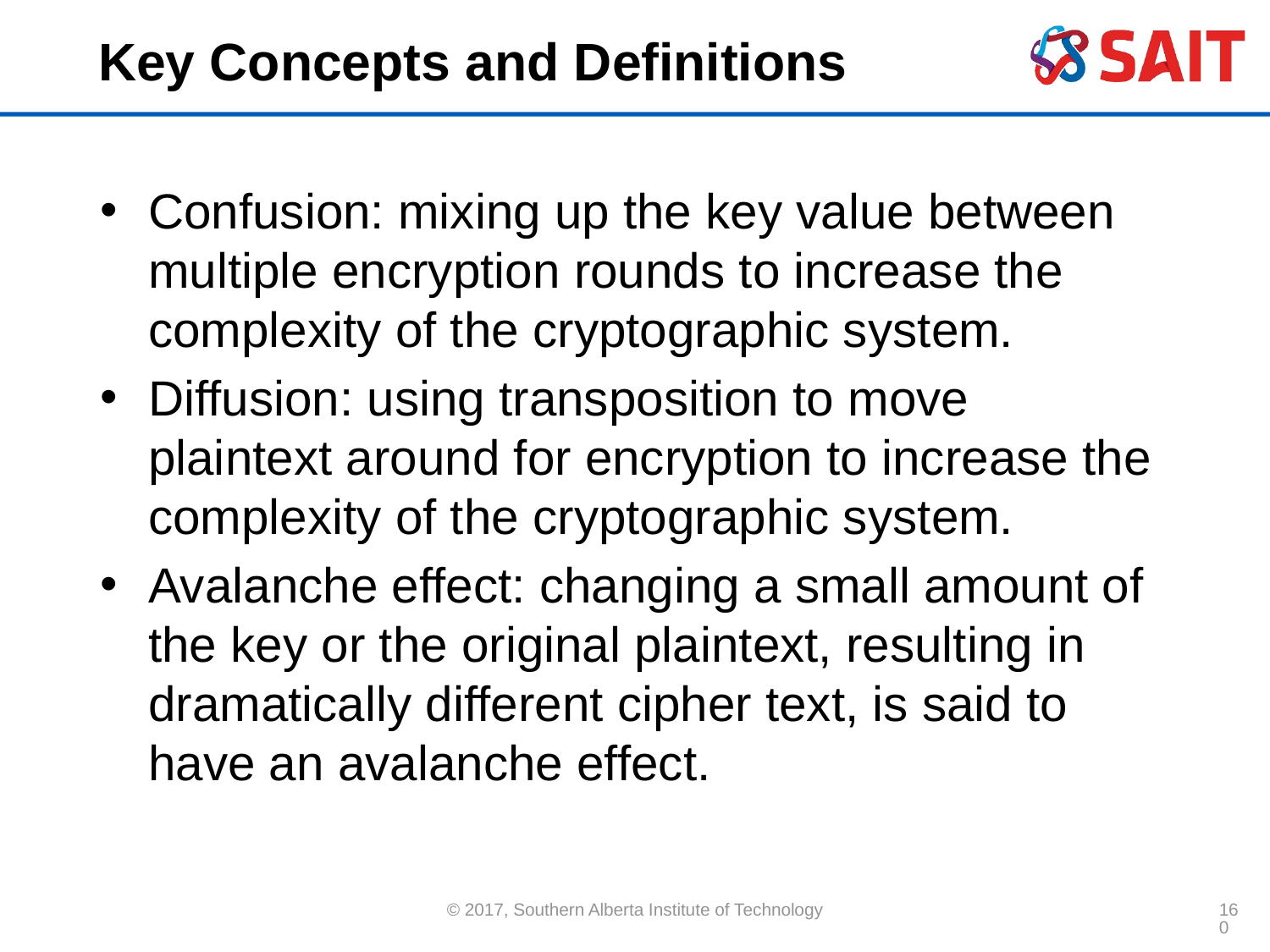

# Key Concepts and Definitions
Confusion: mixing up the key value between multiple encryption rounds to increase the complexity of the cryptographic system.
Diffusion: using transposition to move plaintext around for encryption to increase the complexity of the cryptographic system.
Avalanche effect: changing a small amount of the key or the original plaintext, resulting in dramatically different cipher text, is said to have an avalanche effect.